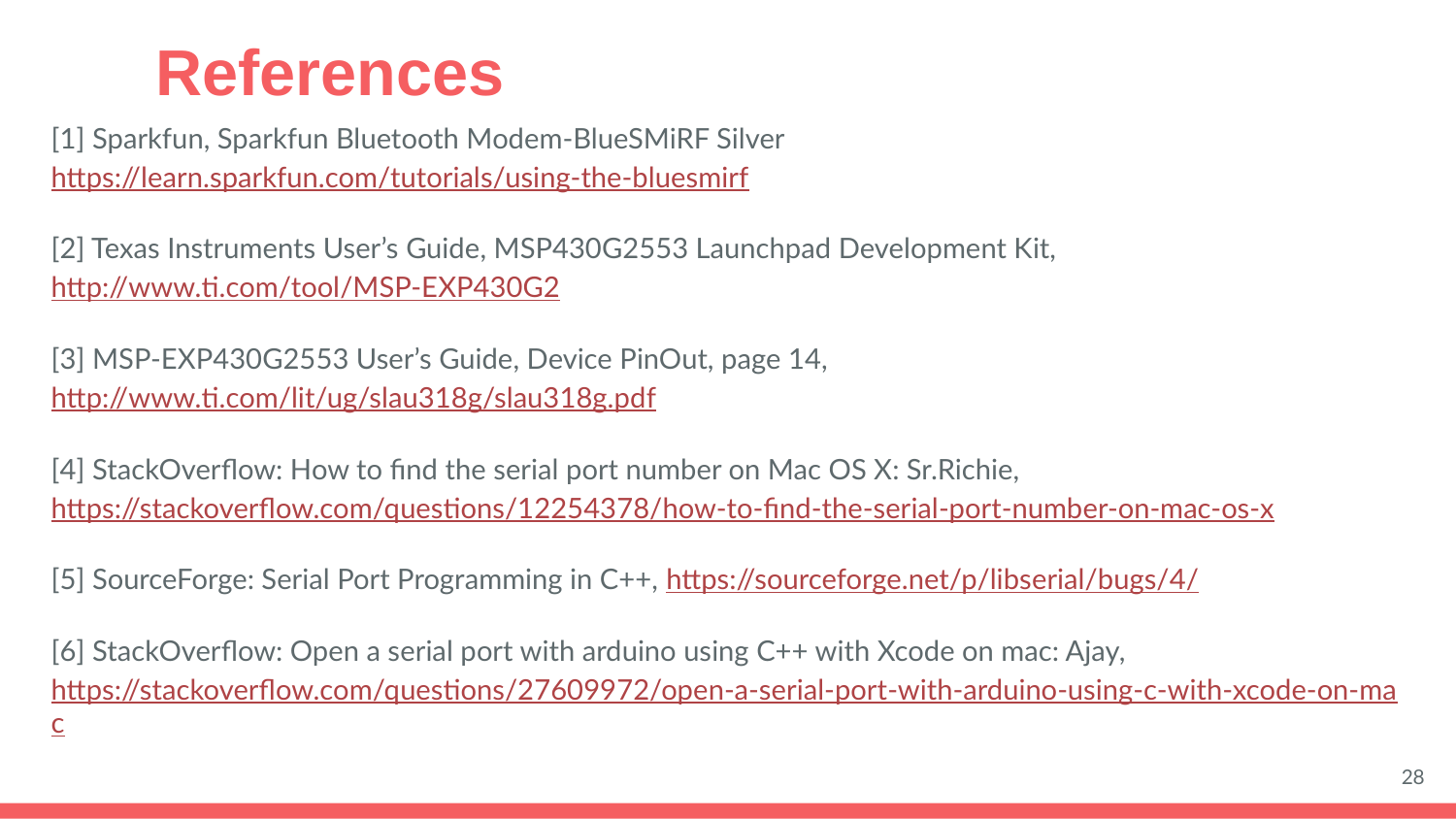

# References

[1] Sparkfun, Sparkfun Bluetooth Modem-BlueSMiRF Silver https://learn.sparkfun.com/tutorials/using-the-bluesmirf
[2] Texas Instruments User’s Guide, MSP430G2553 Launchpad Development Kit, http://www.ti.com/tool/MSP-EXP430G2
[3] MSP-EXP430G2553 User’s Guide, Device PinOut, page 14,  http://www.ti.com/lit/ug/slau318g/slau318g.pdf
[4] StackOverflow: How to find the serial port number on Mac OS X: Sr.Richie, https://stackoverflow.com/questions/12254378/how-to-find-the-serial-port-number-on-mac-os-x
[5] SourceForge: Serial Port Programming in C++, https://sourceforge.net/p/libserial/bugs/4/
[6] StackOverflow: Open a serial port with arduino using C++ with Xcode on mac: Ajay, https://stackoverflow.com/questions/27609972/open-a-serial-port-with-arduino-using-c-with-xcode-on-mac

28